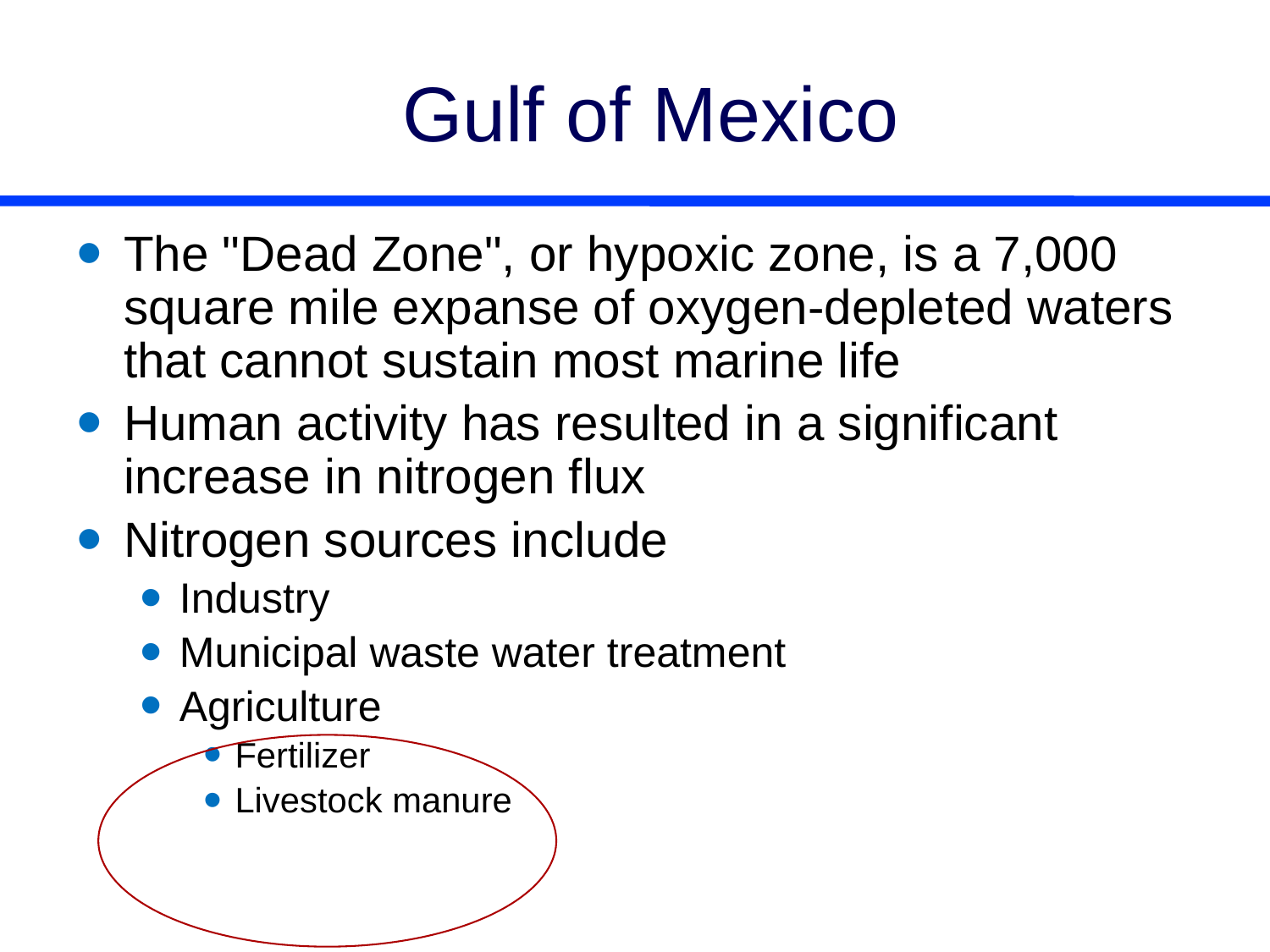

# Gulf of Mexico
The "Dead Zone", or hypoxic zone, is a 7,000 square mile expanse of oxygen-depleted waters that cannot sustain most marine life
Human activity has resulted in a significant increase in nitrogen flux
Nitrogen sources include
Industry
Municipal waste water treatment
Agriculture
Fertilizer
Livestock manure